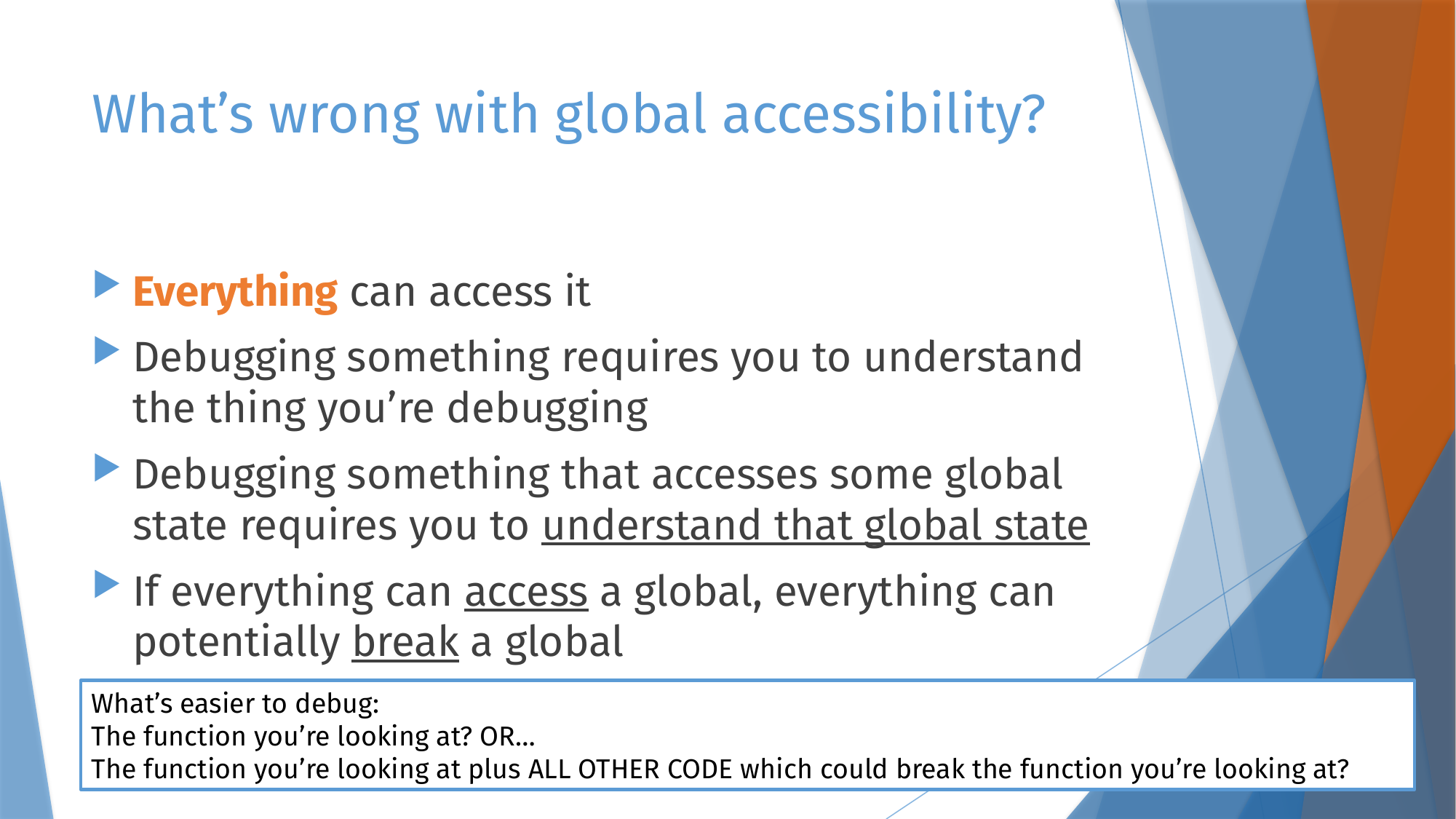

# What’s wrong with global accessibility?
Everything can access it
Debugging something requires you to understand the thing you’re debugging
Debugging something that accesses some global state requires you to understand that global state
If everything can access a global, everything can potentially break a global
What’s easier to debug:
The function you’re looking at? OR…
The function you’re looking at plus ALL OTHER CODE which could break the function you’re looking at?